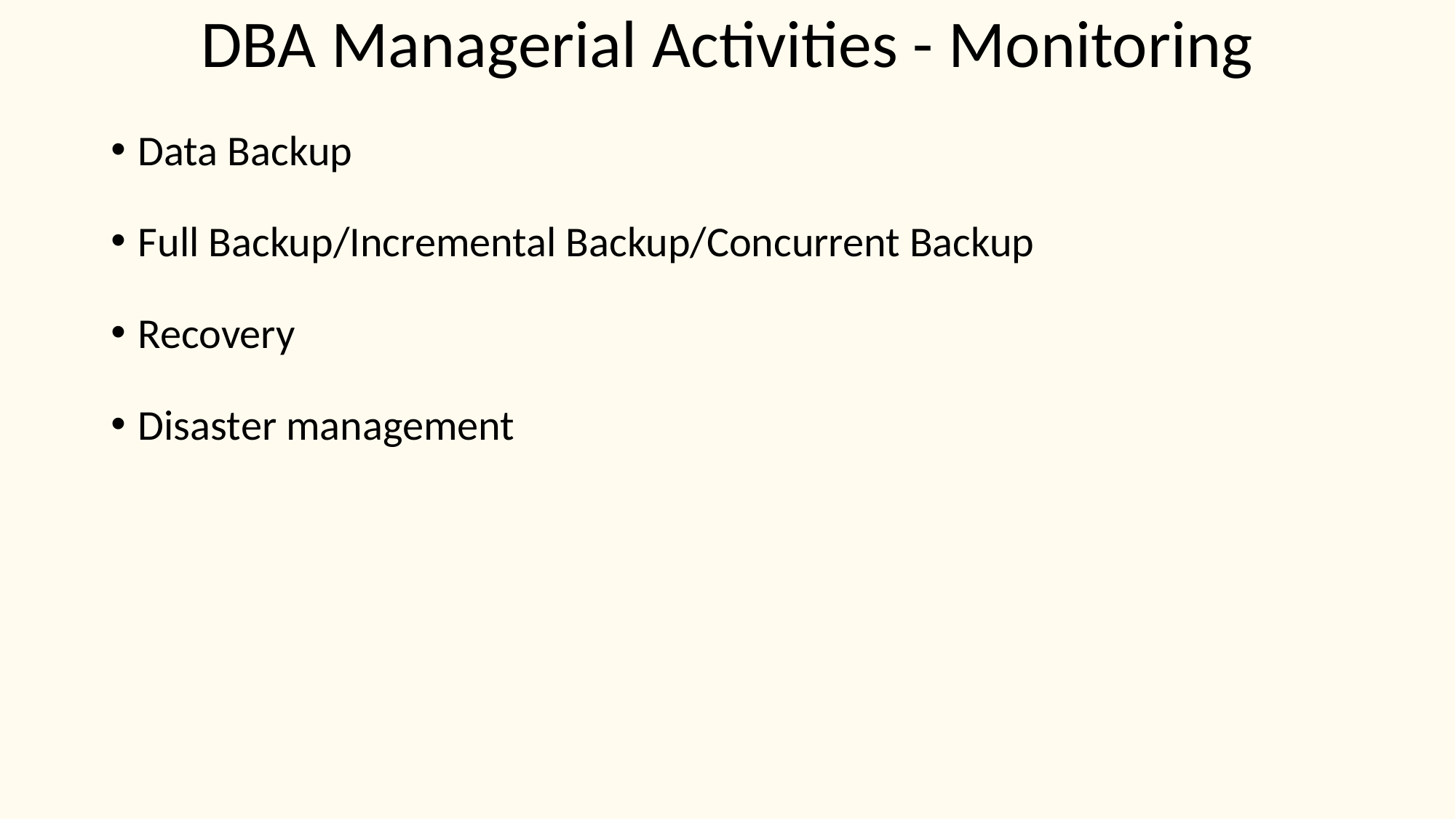

# DBA Managerial Activities - Monitoring
Data Backup
Full Backup/Incremental Backup/Concurrent Backup
Recovery
Disaster management